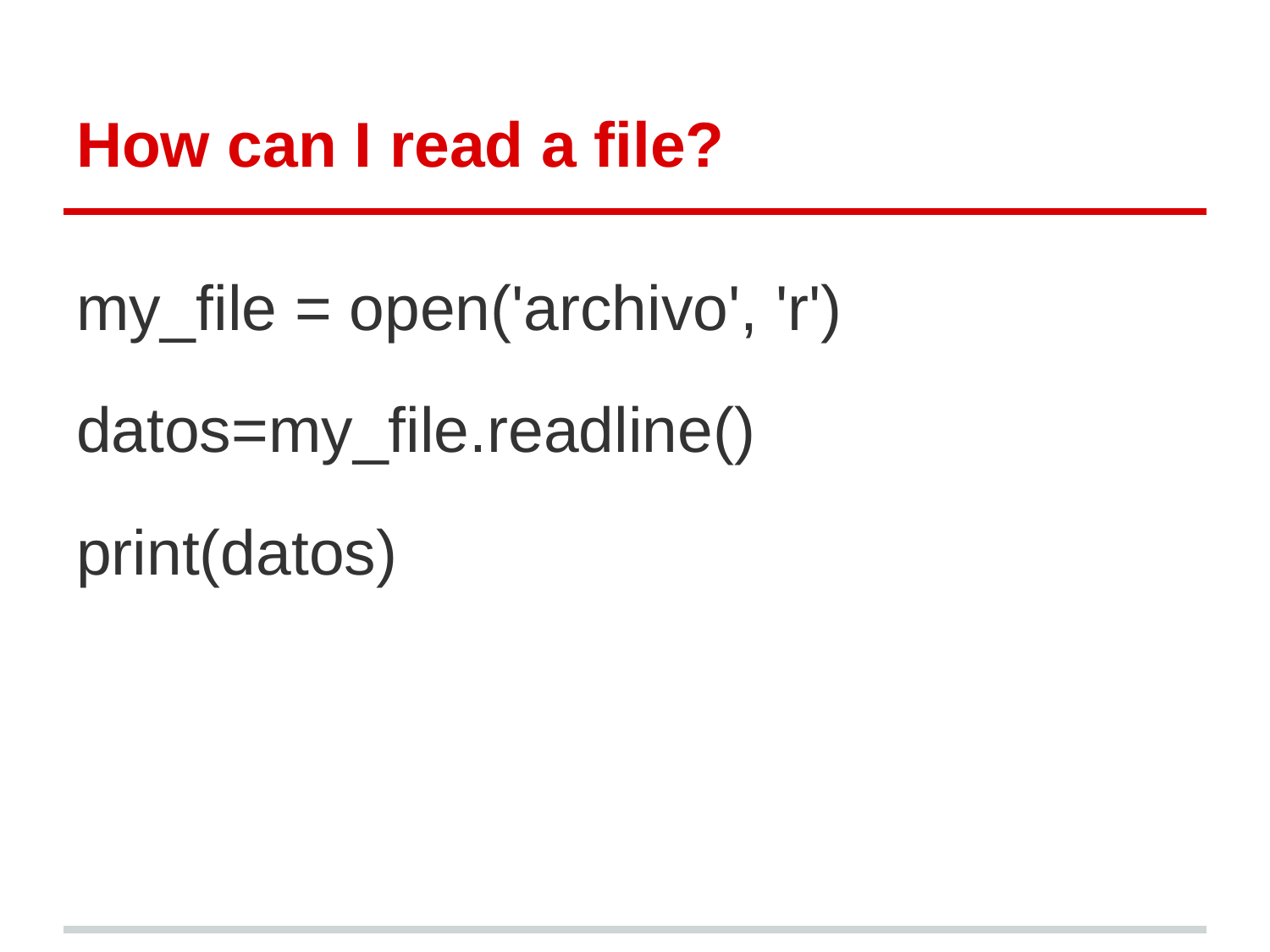

# How can I read a file?
my_file = open('archivo', 'r')
datos=my_file.readline()
print(datos)